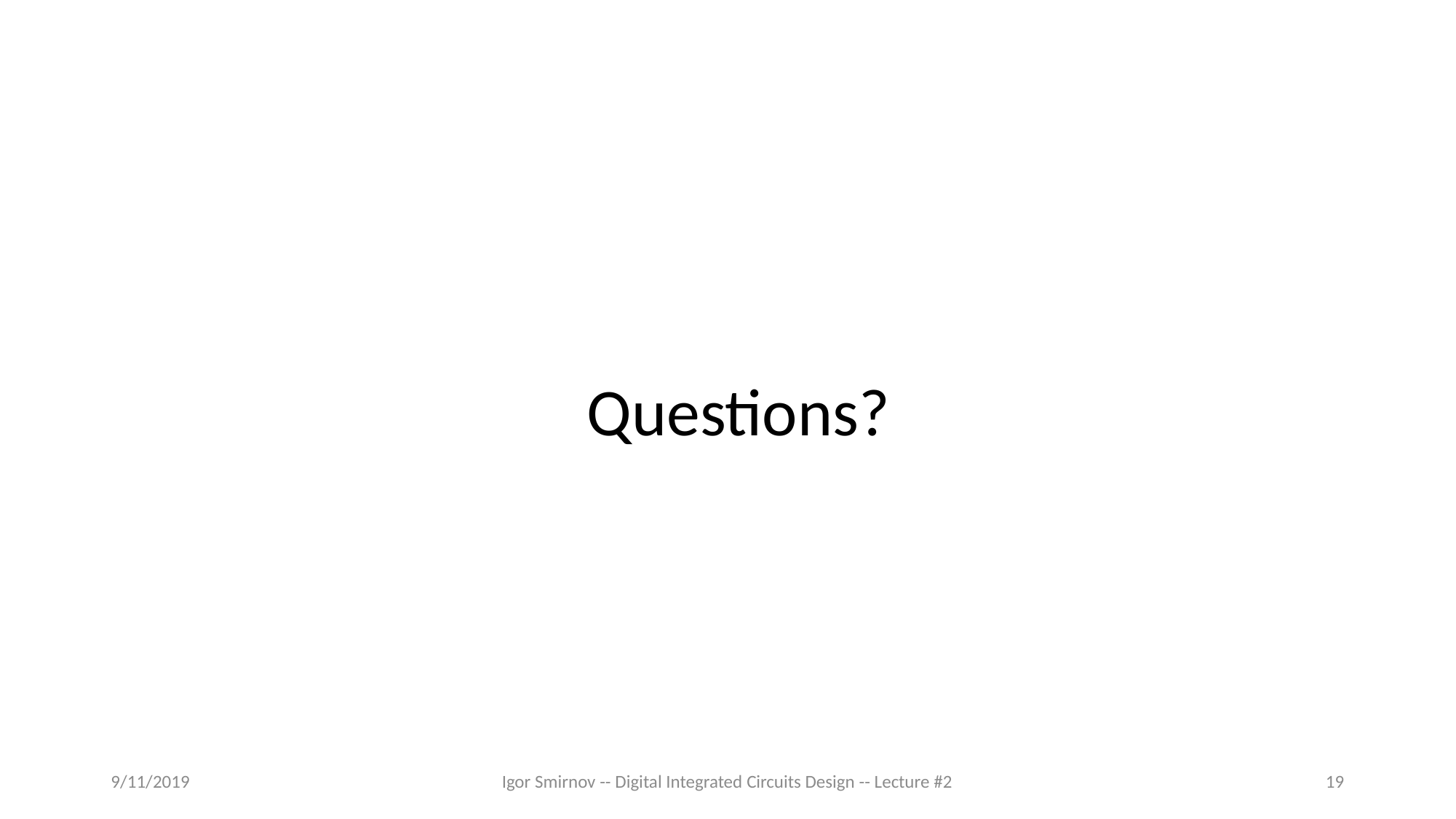

# Questions?
9/11/2019
Igor Smirnov -- Digital Integrated Circuits Design -- Lecture #2
19